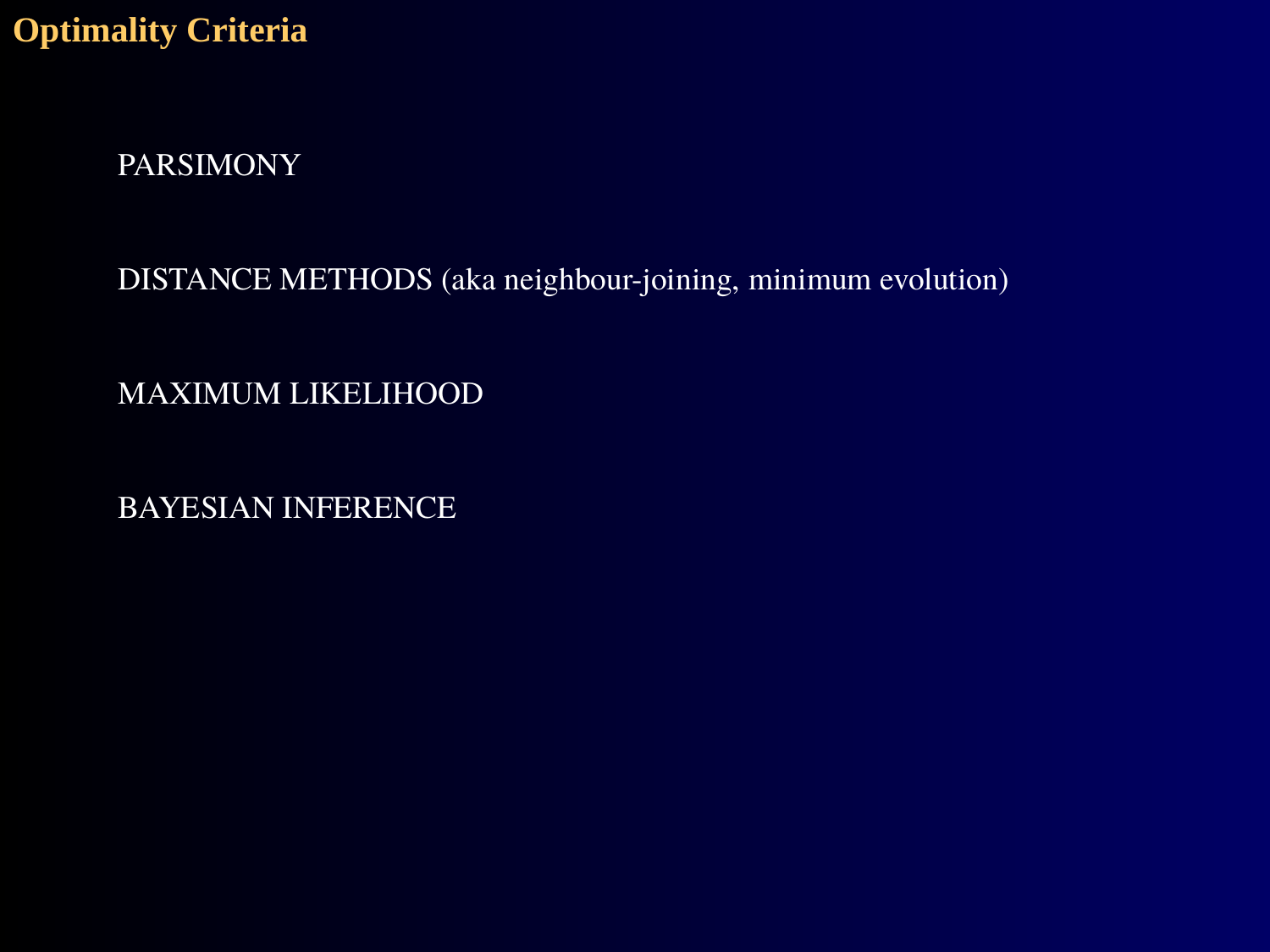

Optimality Criteria
PARSIMONY

DISTANCE METHODS (aka neighbour-joining, minimum evolution)

MAXIMUM LIKELIHOOD

BAYESIAN INFERENCE